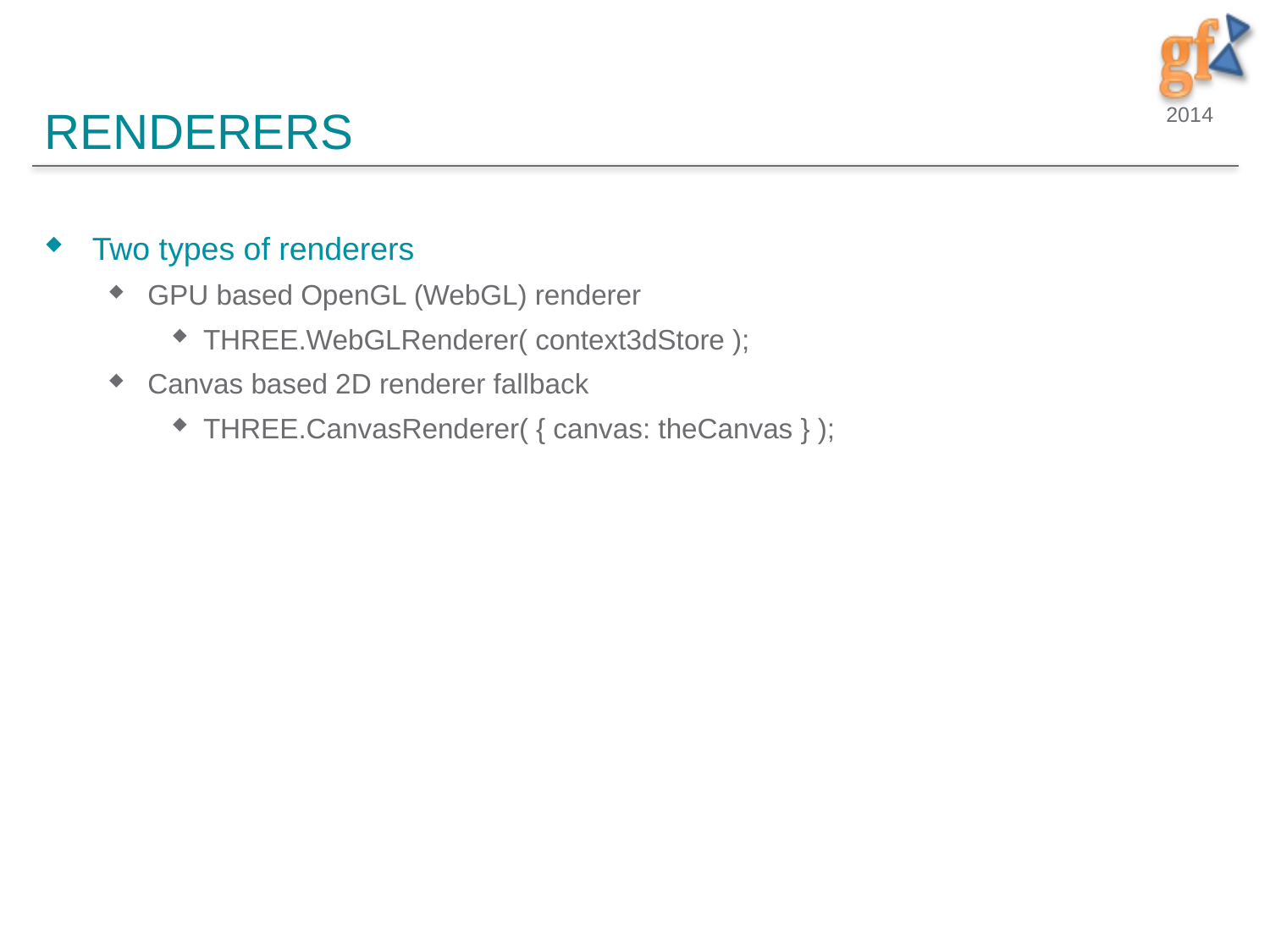

# Renderers
Two types of renderers
GPU based OpenGL (WebGL) renderer
THREE.WebGLRenderer( context3dStore );
Canvas based 2D renderer fallback
THREE.CanvasRenderer( { canvas: theCanvas } );